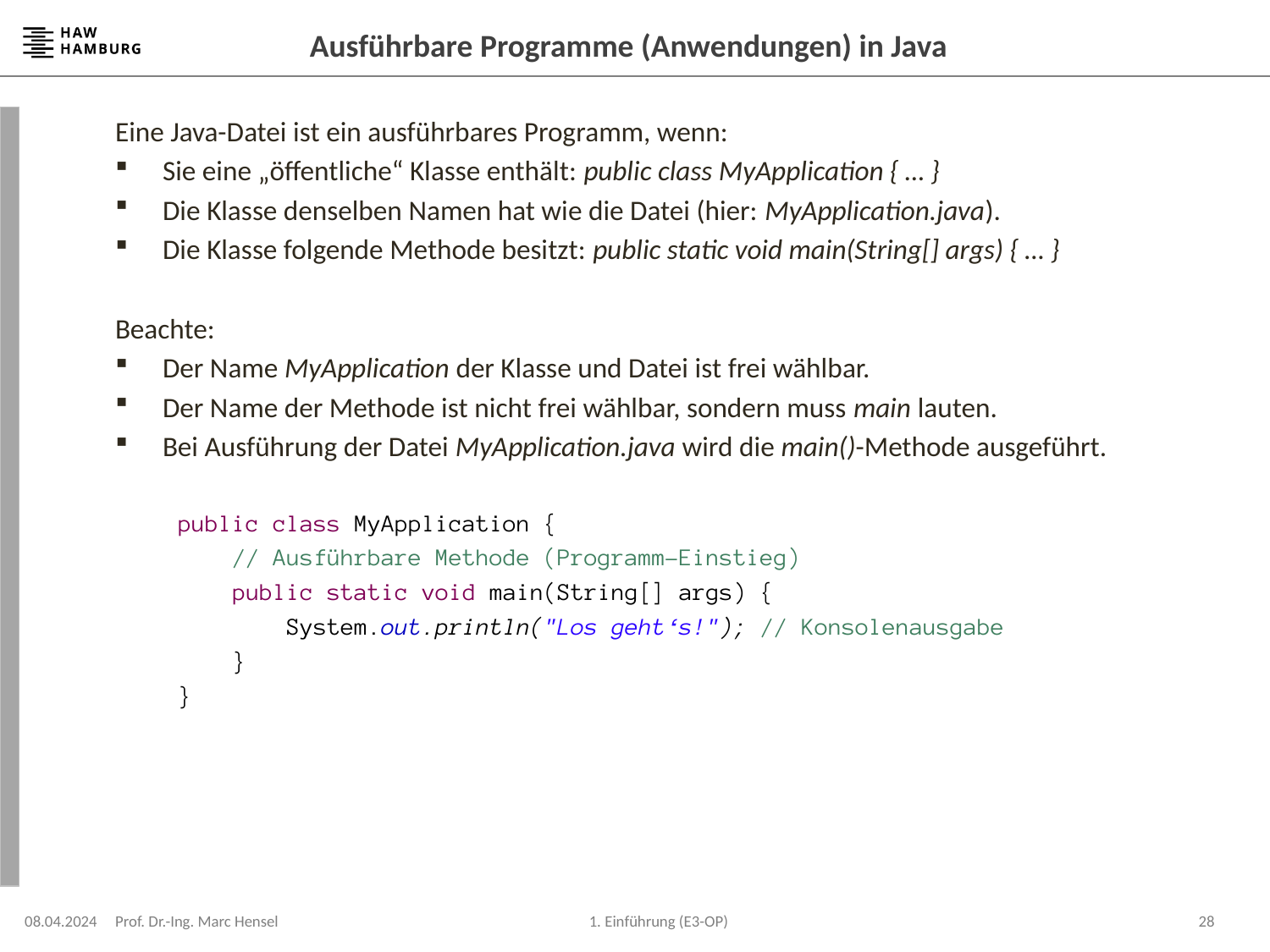

# Ausführbare Programme (Anwendungen) in Java
Eine Java-Datei ist ein ausführbares Programm, wenn:
Sie eine „öffentliche“ Klasse enthält: public class MyApplication { … }
Die Klasse denselben Namen hat wie die Datei (hier: MyApplication.java).
Die Klasse folgende Methode besitzt: public static void main(String[] args) { … }

Beachte:
Der Name MyApplication der Klasse und Datei ist frei wählbar.
Der Name der Methode ist nicht frei wählbar, sondern muss main lauten.
Bei Ausführung der Datei MyApplication.java wird die main()-Methode ausgeführt.

public class MyApplication {
    // Ausführbare Methode (Programm-Einstieg)
    public static void main(String[] args) {
        System.out.println("Los geht‘s!"); // Konsolenausgabe
    }
}

08.04.2024
Prof. Dr.-Ing. Marc Hensel
28